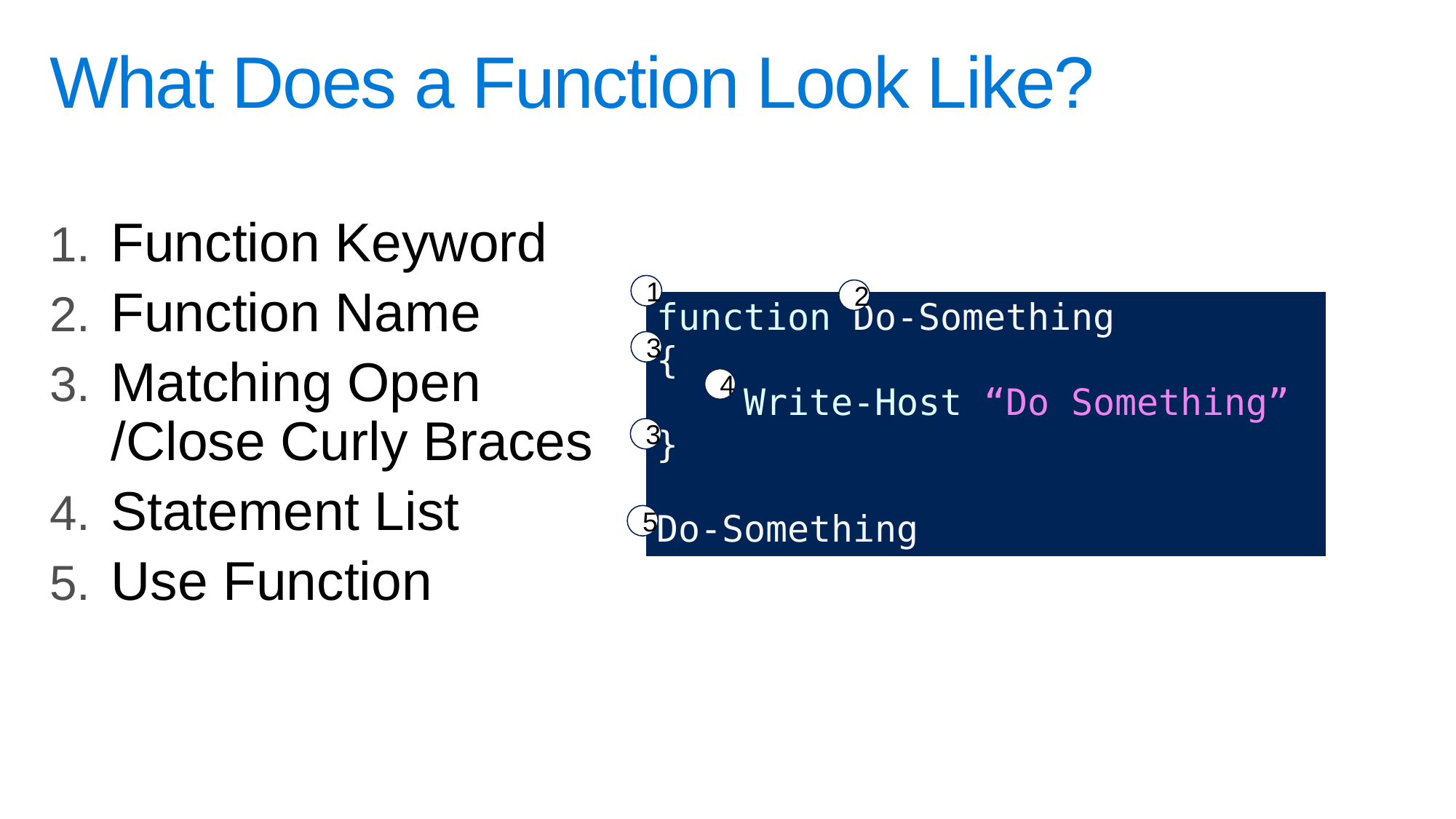

# What Does a Function Look Like?

Function Keyword
Function Name
Matching Open
/Close Curly Braces
Statement List
Use Function

1
2
| function Do-Something { Write-Host “Do Something” } Do-Something |
| --- |
3
4
3
5
Microsoft Confidential